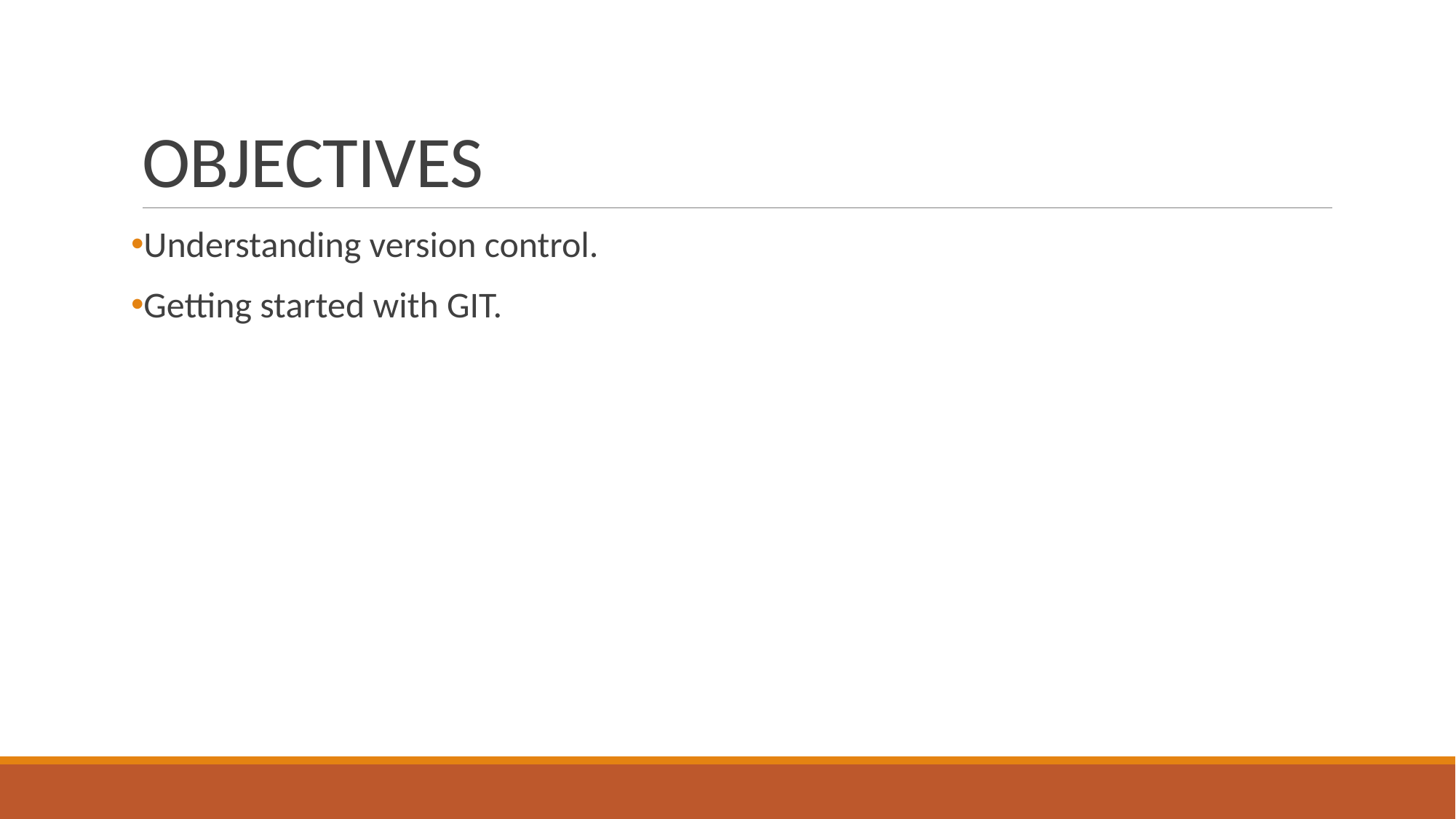

# OBJECTIVES
Understanding version control.
Getting started with GIT.